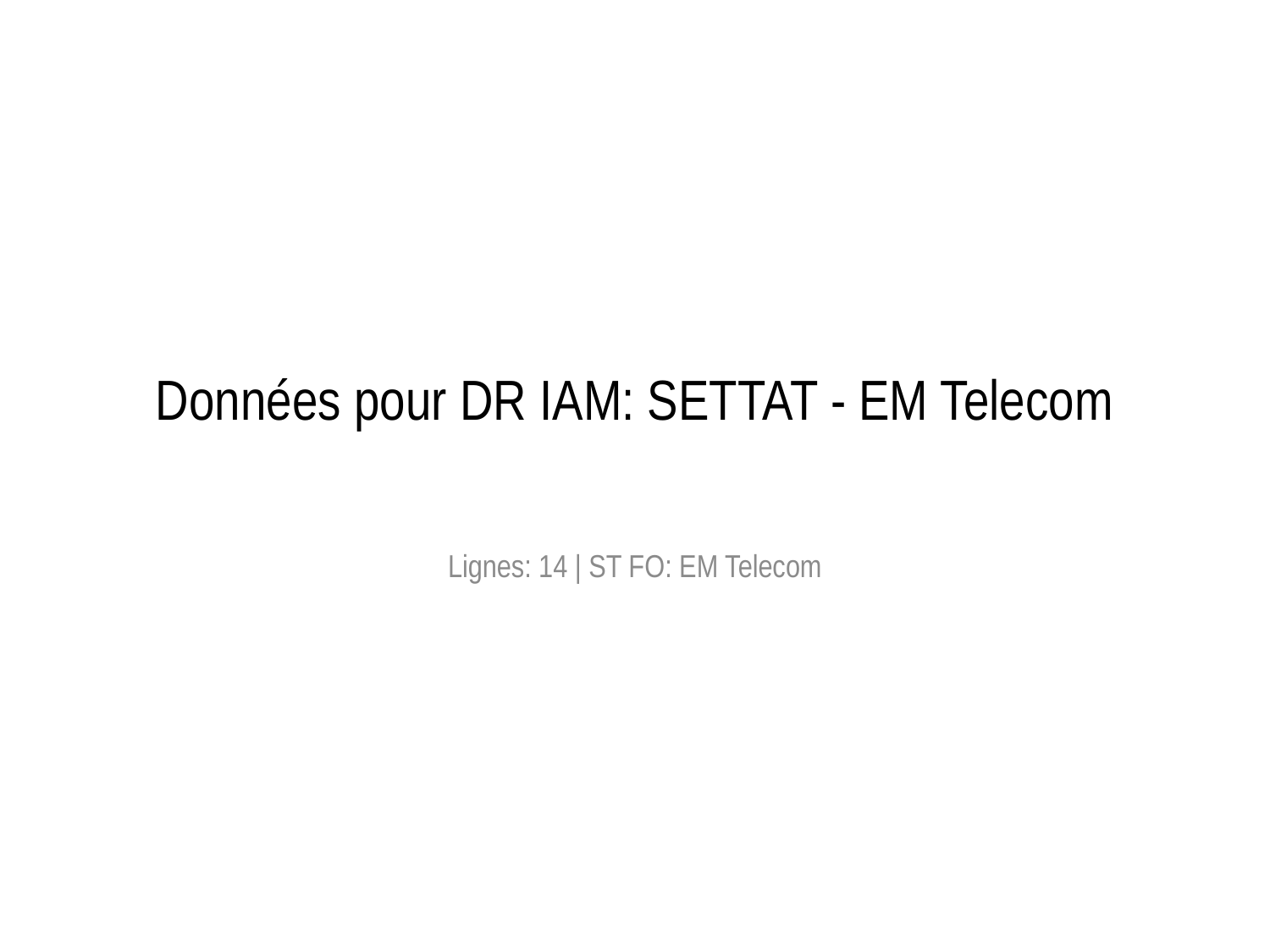

# Données pour DR IAM: SETTAT - EM Telecom
Lignes: 14 | ST FO: EM Telecom